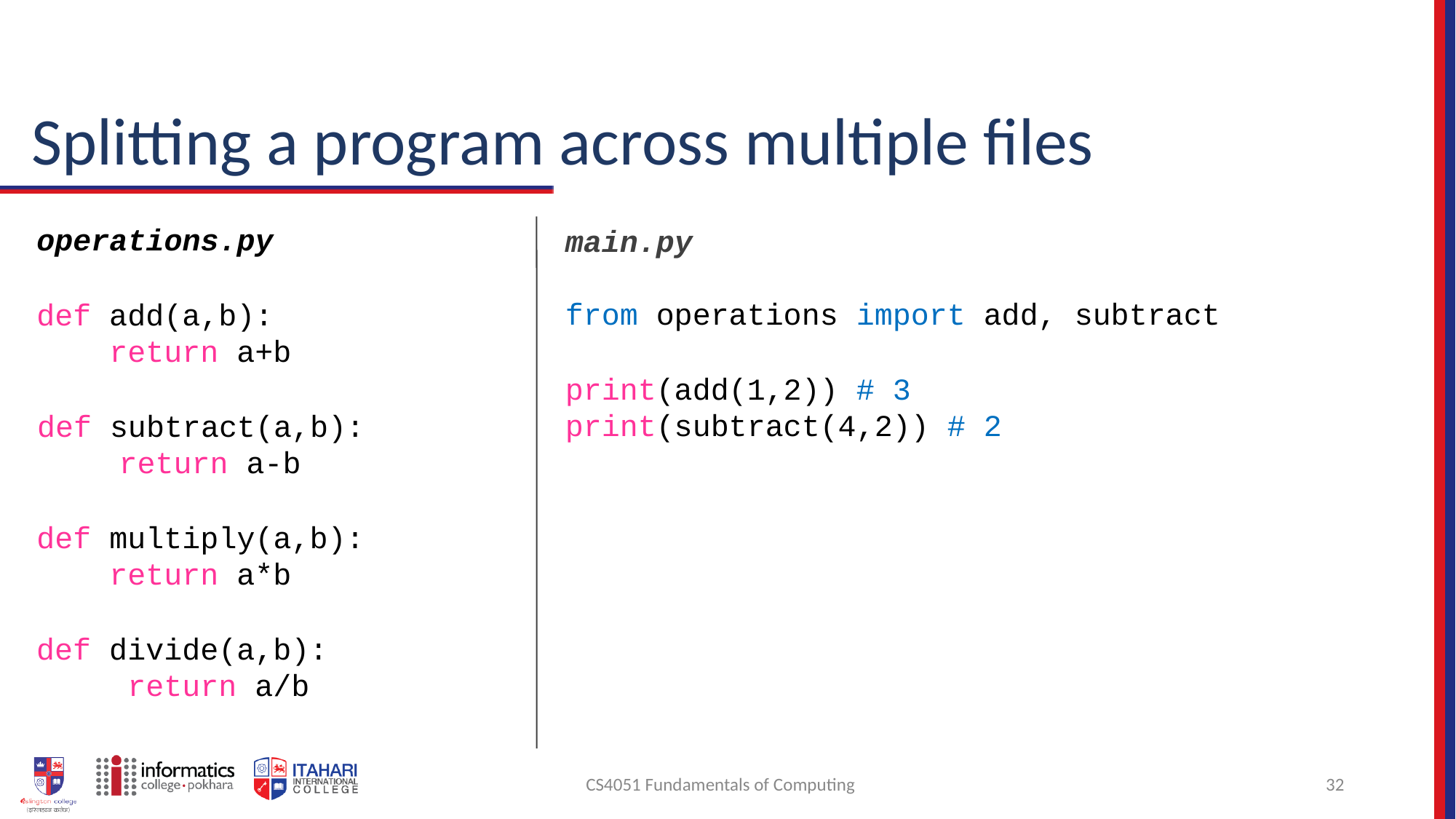

# Splitting a program across multiple files

operations.py

def add(a,b):
return a+b

def subtract(a,b):  return a-b

def multiply(a,b):
return a*b

def divide(a,b):  return a/b
main.py
from operations import add, subtract

print(add(1,2)) # 3
print(subtract(4,2)) # 2
CS4051 Fundamentals of Computing
32